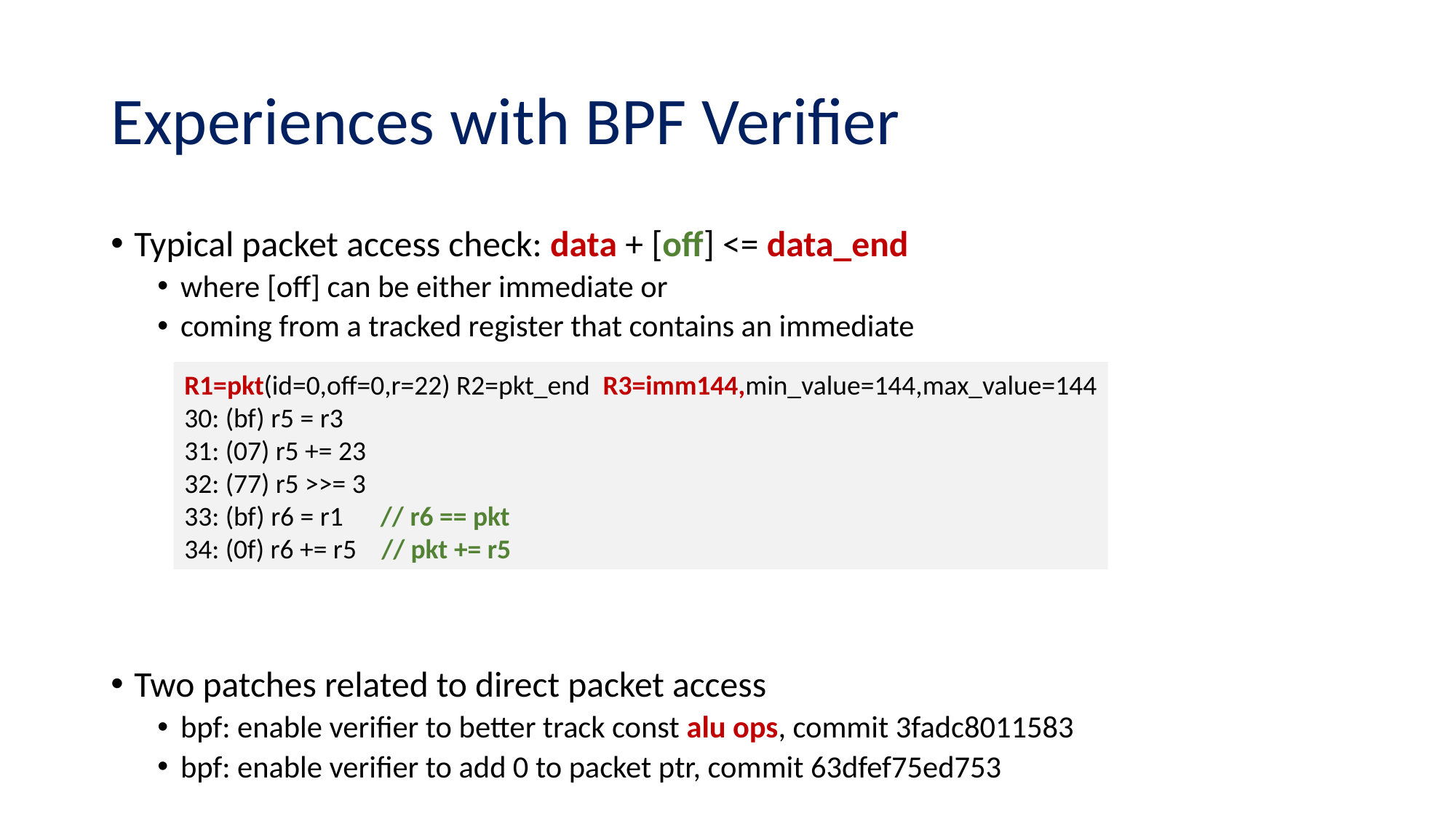

# Experiences with BPF Verifier
Typical packet access check: data + [off] <= data_end
where [off] can be either immediate or
coming from a tracked register that contains an immediate

Two patches related to direct packet access
bpf: enable verifier to better track const alu ops, commit 3fadc8011583
bpf: enable verifier to add 0 to packet ptr, commit 63dfef75ed753

R1=pkt(id=0,off=0,r=22) R2=pkt_end  R3=imm144,min_value=144,max_value=144
30: (bf) r5 = r3
31: (07) r5 += 23
32: (77) r5 >>= 3
33: (bf) r6 = r1      // r6 == pkt
34: (0f) r6 += r5    // pkt += r5